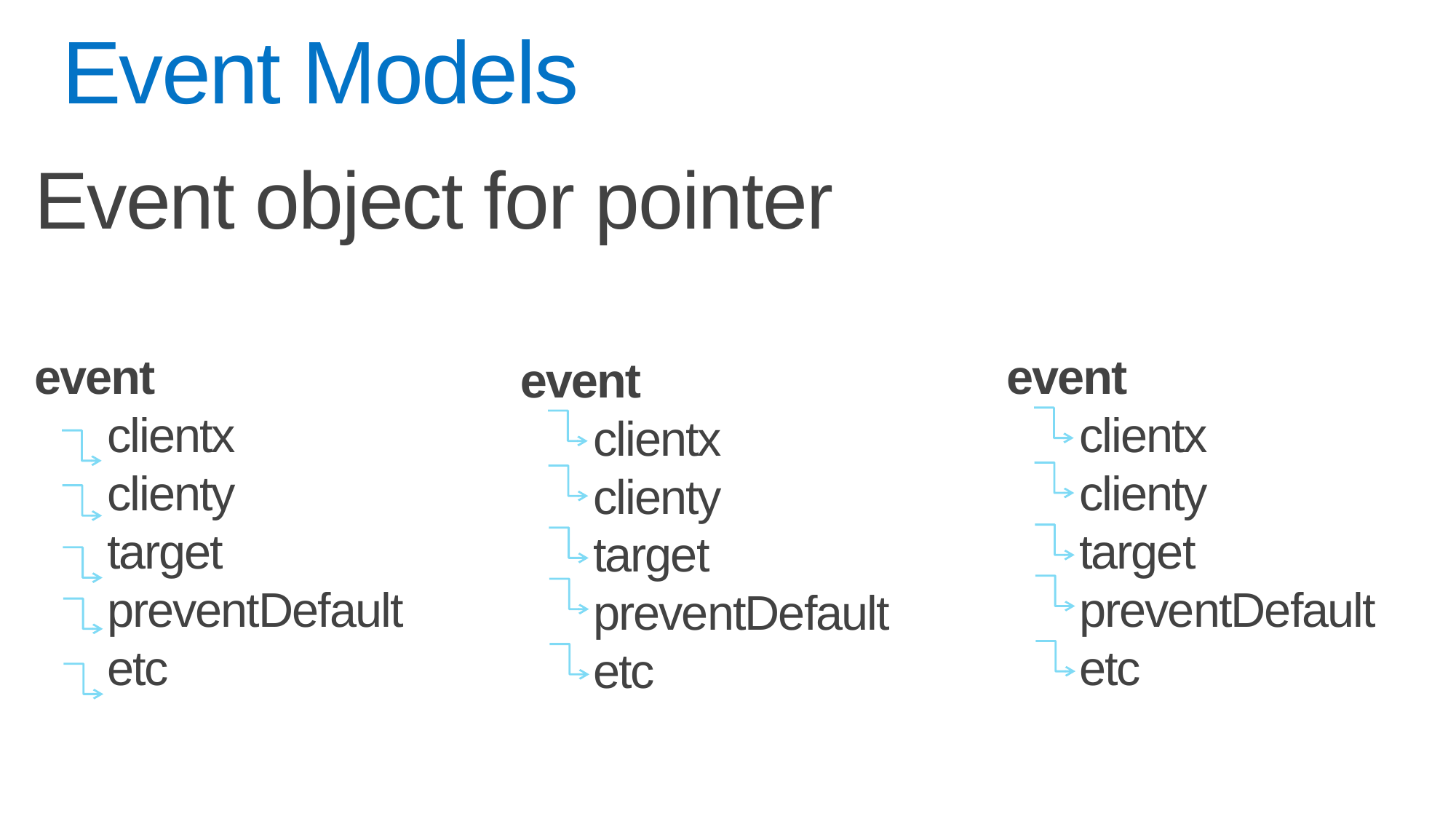

# Event Models

Event object for pointer
event
clientx
clienty
target
preventDefault
etc
event
clientx
clienty
target
preventDefault
etc
event
clientx
clienty
target
preventDefault
etc